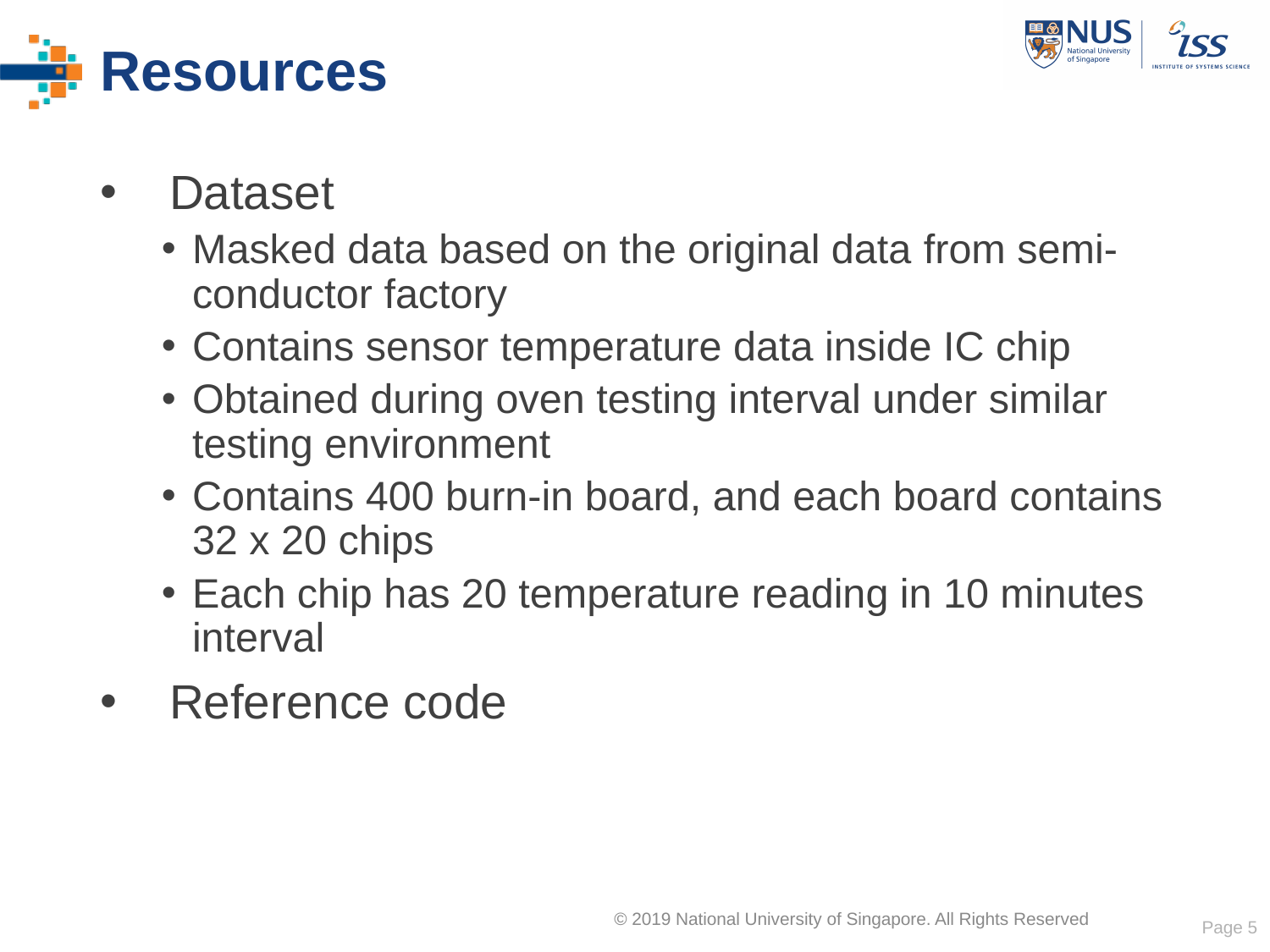

# Resources
Dataset
Masked data based on the original data from semi-conductor factory
Contains sensor temperature data inside IC chip
Obtained during oven testing interval under similar testing environment
Contains 400 burn-in board, and each board contains 32 x 20 chips
Each chip has 20 temperature reading in 10 minutes interval
Reference code
Page 5